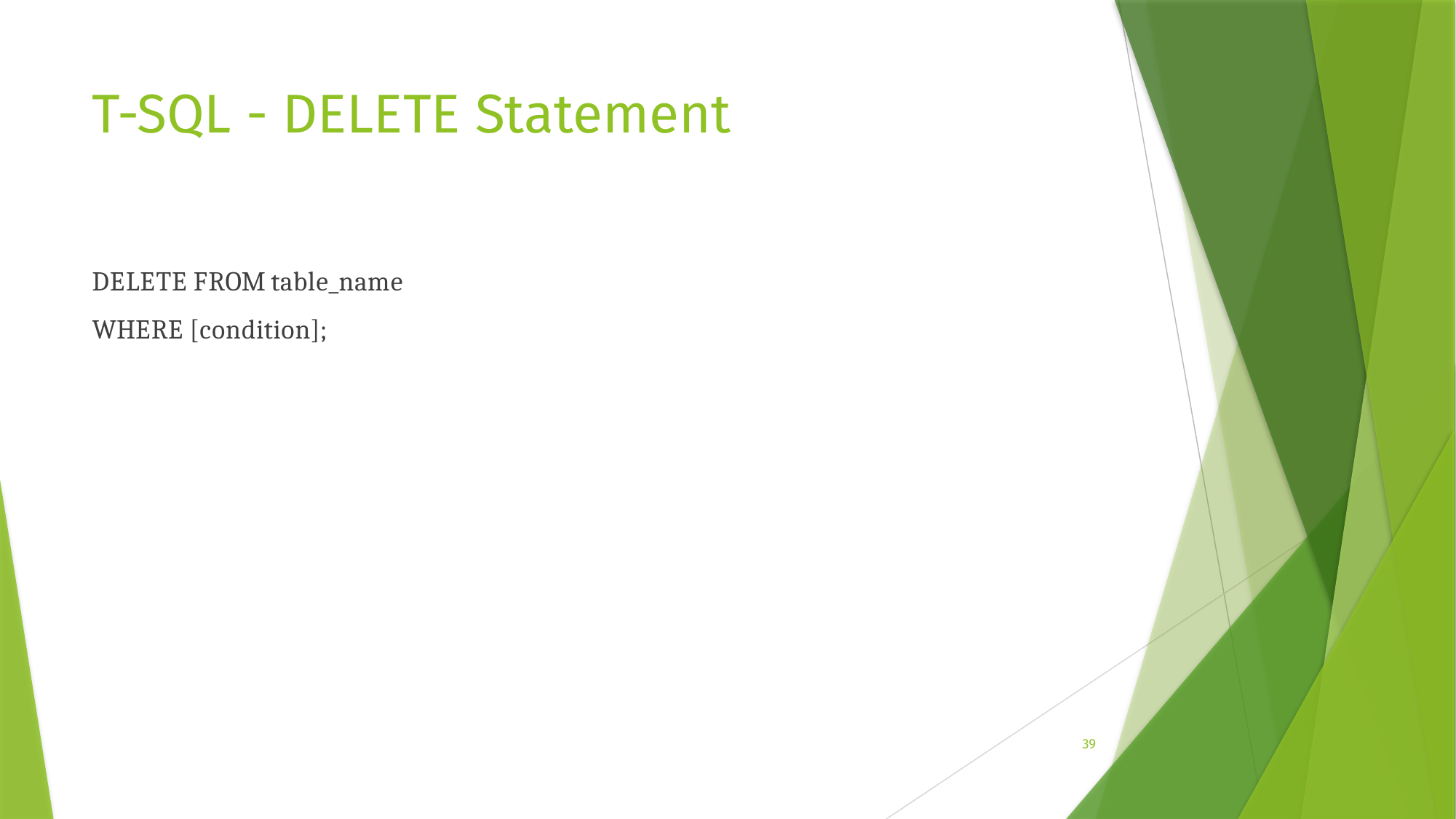

# T-SQL - DELETE Statement
DELETE FROM table_name
WHERE [condition];

39